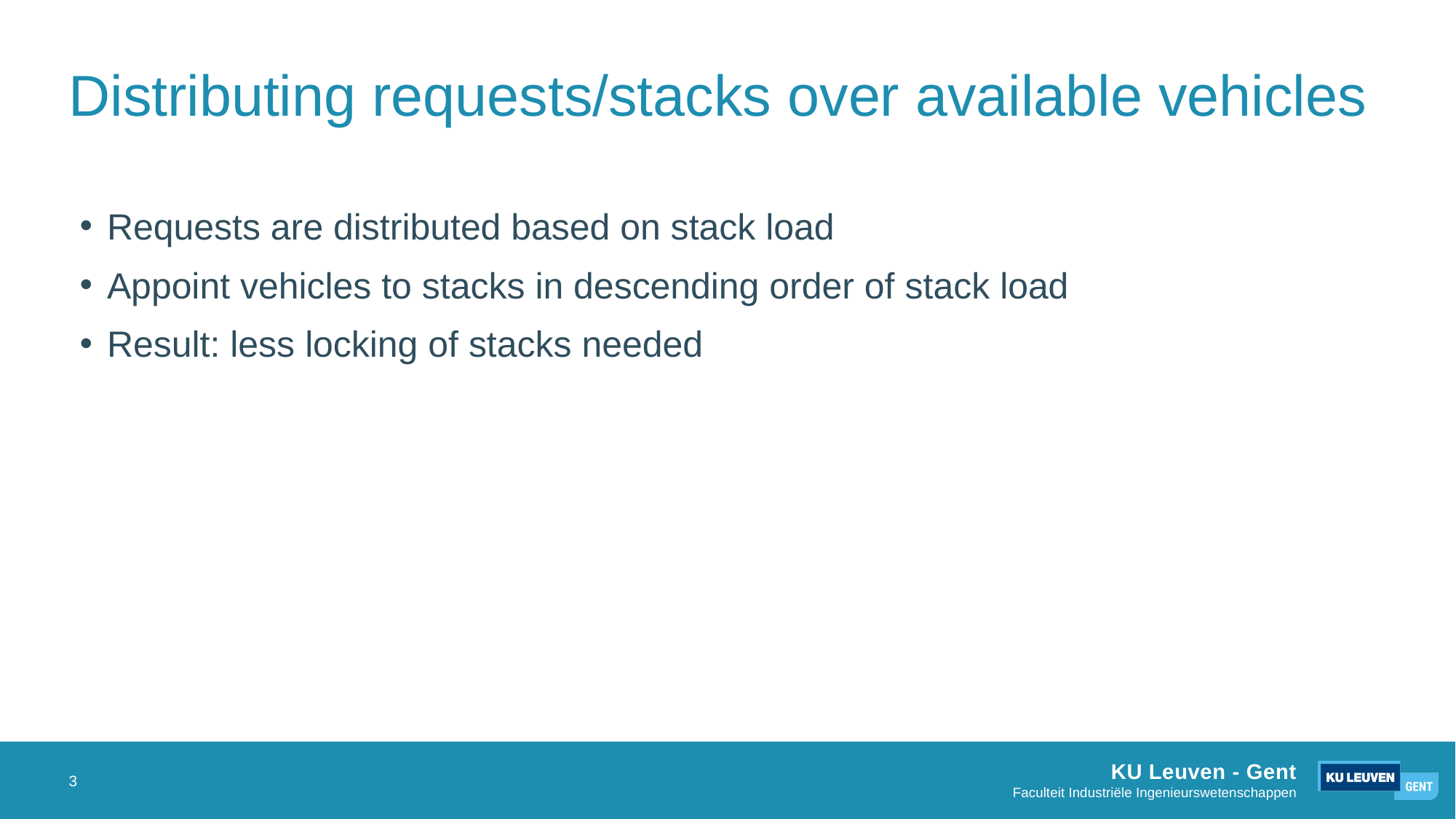

# Distributing requests/stacks over available vehicles
Requests are distributed based on stack load
Appoint vehicles to stacks in descending order of stack load
Result: less locking of stacks needed
3